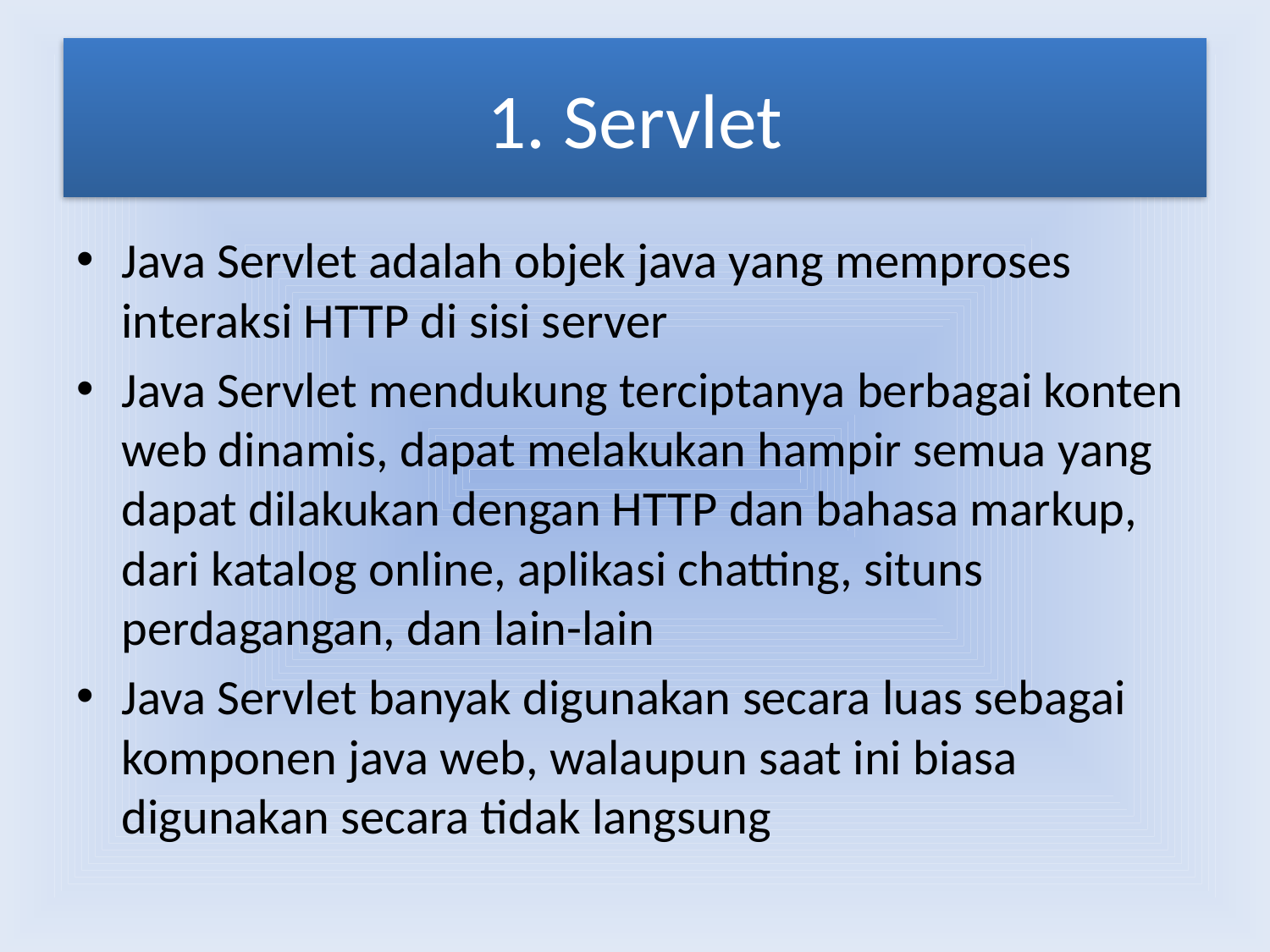

# 1. Servlet
Java Servlet adalah objek java yang memproses interaksi HTTP di sisi server
Java Servlet mendukung terciptanya berbagai konten web dinamis, dapat melakukan hampir semua yang dapat dilakukan dengan HTTP dan bahasa markup, dari katalog online, aplikasi chatting, situns perdagangan, dan lain-lain
Java Servlet banyak digunakan secara luas sebagai komponen java web, walaupun saat ini biasa digunakan secara tidak langsung